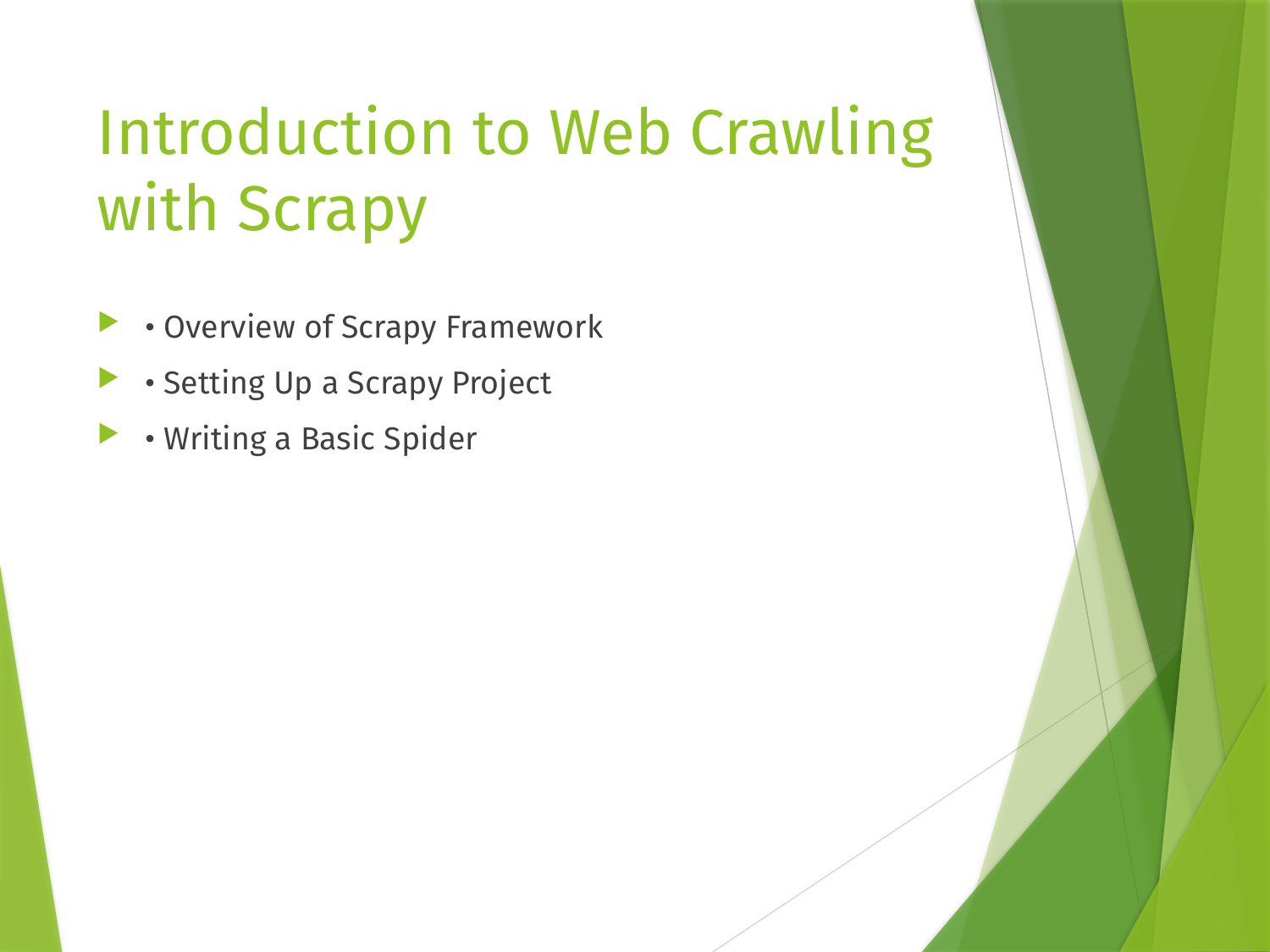

# Introduction to Web Crawling with Scrapy
• Overview of Scrapy Framework
• Setting Up a Scrapy Project
• Writing a Basic Spider